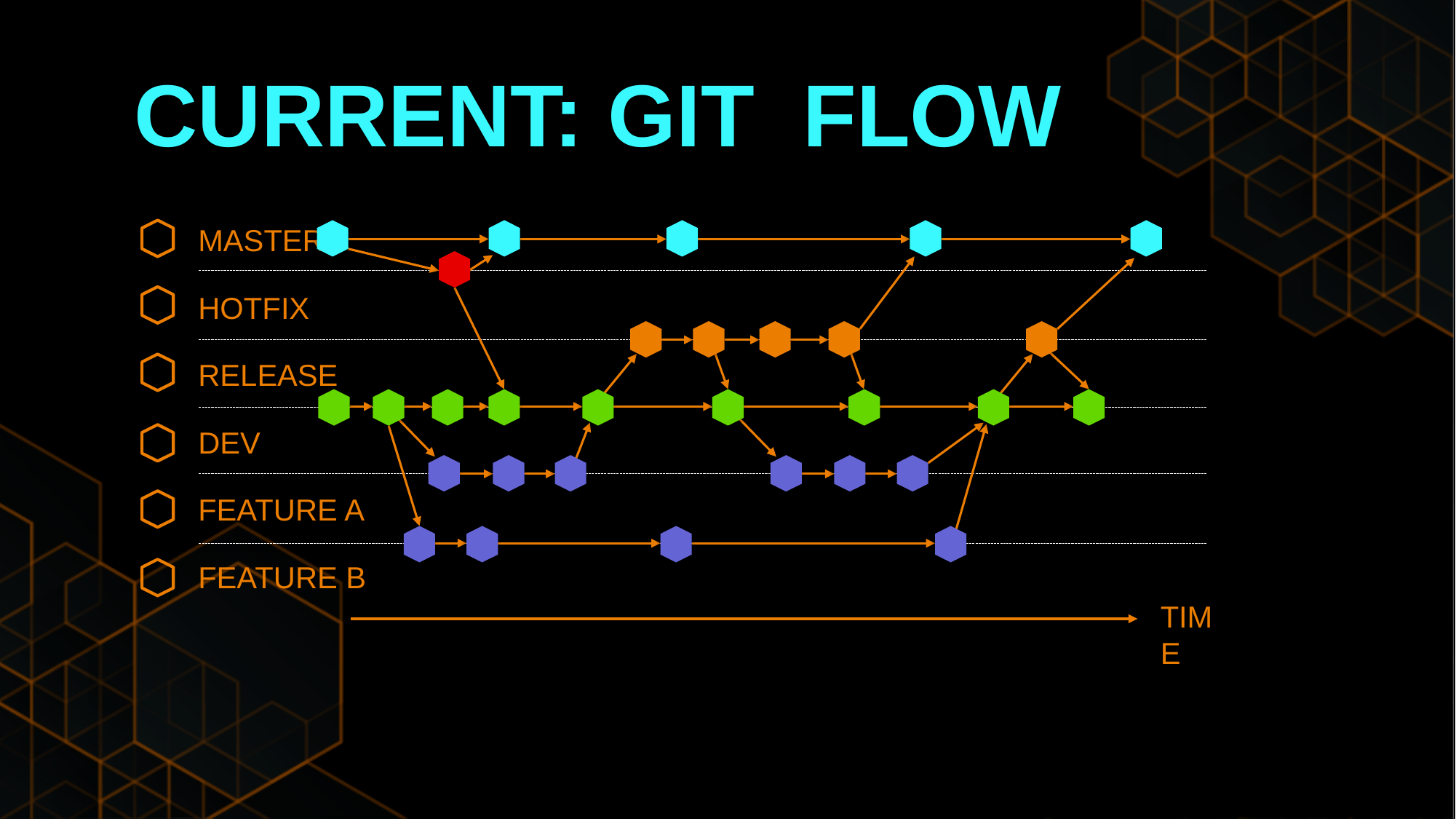

CURRENT: GIT  FLOW
MASTER
HOTFIX
RELEASE
DEV
FEATURE A
FEATURE B

TIME